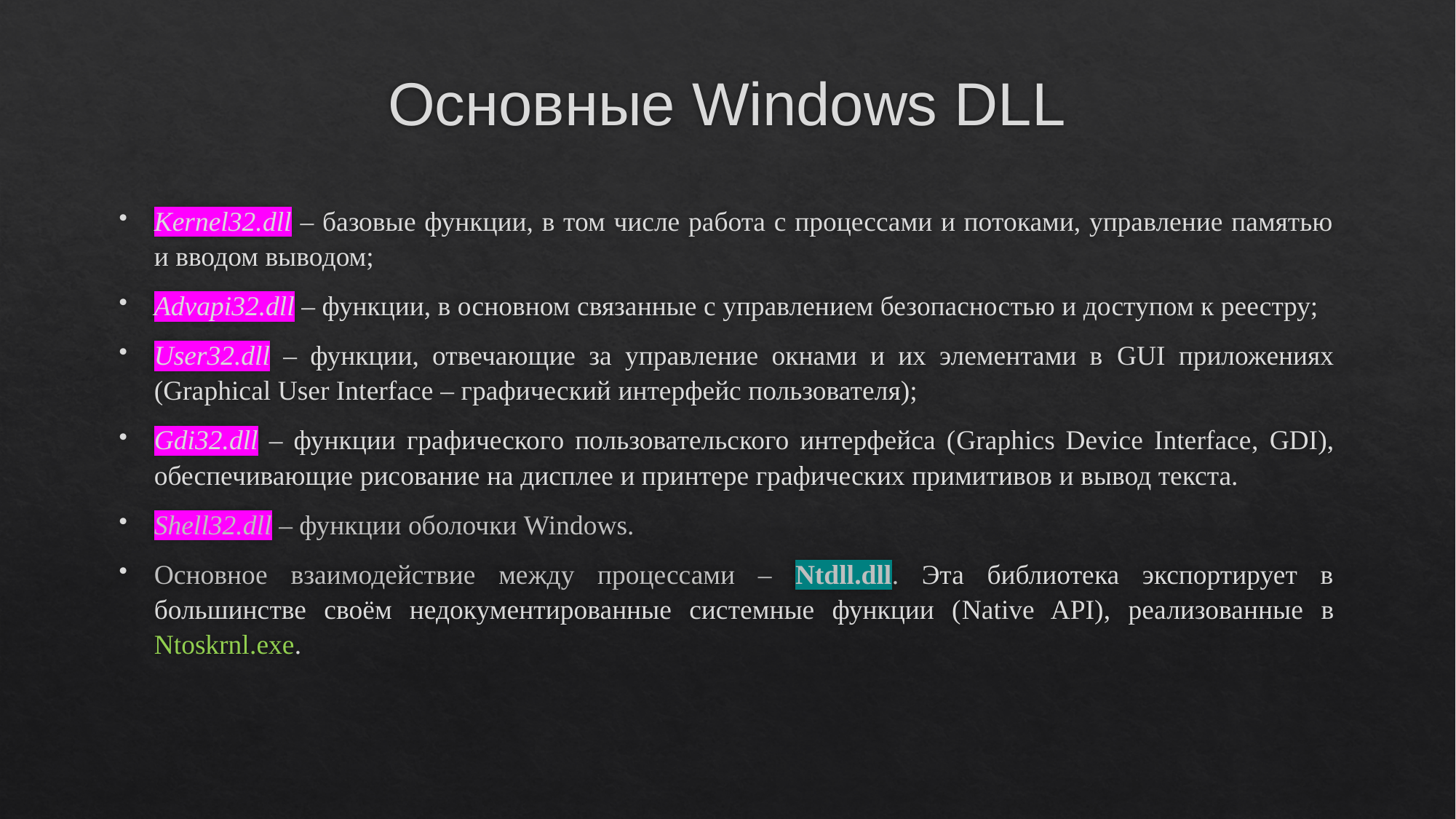

# Основные Windows DLL
Kernel32.dll – базовые функции, в том числе работа с процессами и потоками, управление памятью и вводом выводом;
Advapi32.dll – функции, в основном связанные с управлением безопасностью и доступом к реестру;
User32.dll – функции, отвечающие за управление окнами и их элементами в GUI приложениях (Graphical User Interface – графический интерфейс пользователя);
Gdi32.dll – функции графического пользовательского интерфейса (Graphics Device Interface, GDI), обеспечивающие рисование на дисплее и принтере графических примитивов и вывод текста.
Shell32.dll – функции оболочки Windows.
Основное взаимодействие между процессами – Ntdll.dll. Эта библиотека экспортирует в большинстве своём недокументированные системные функции (Native API), реализованные в Ntoskrnl.exe.